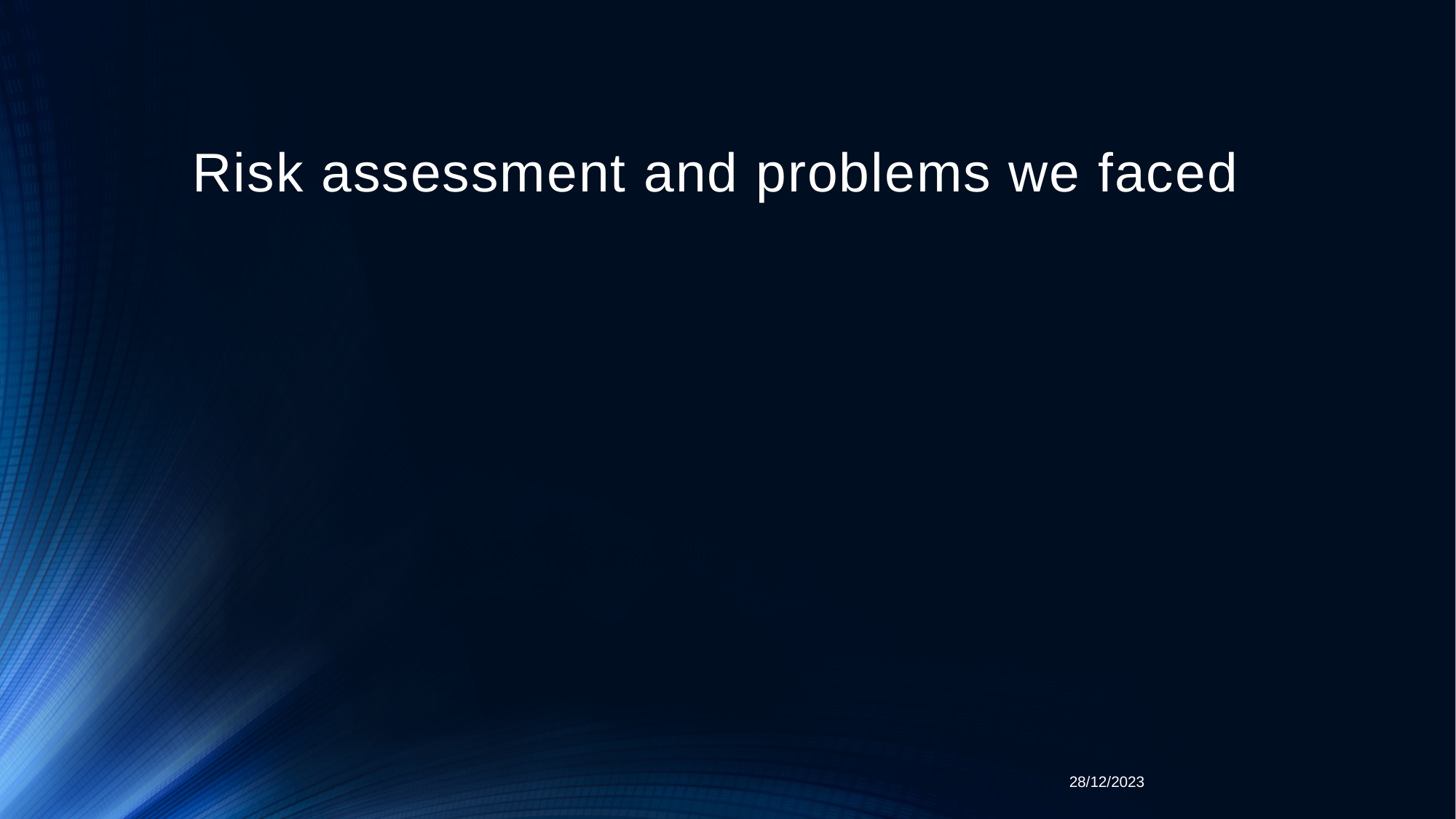

# Risk assessment and problems we faced

28/12/2023